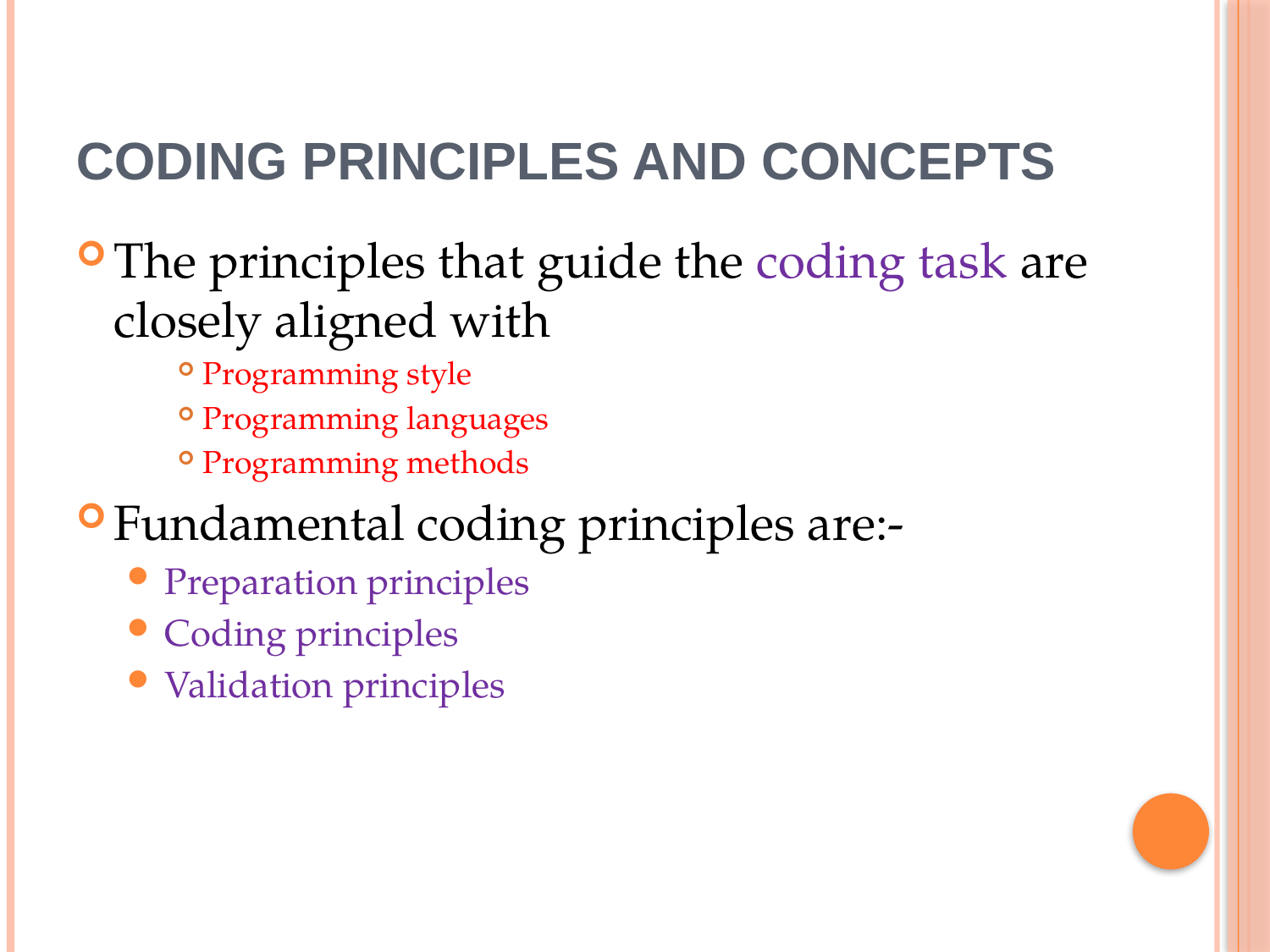

# CODING PRINCIPLES AND CONCEPTS
The principles that guide the coding task are closely aligned with
Programming style
Programming languages
Programming methods
Fundamental coding principles are:-
Preparation principles
Coding principles
Validation principles